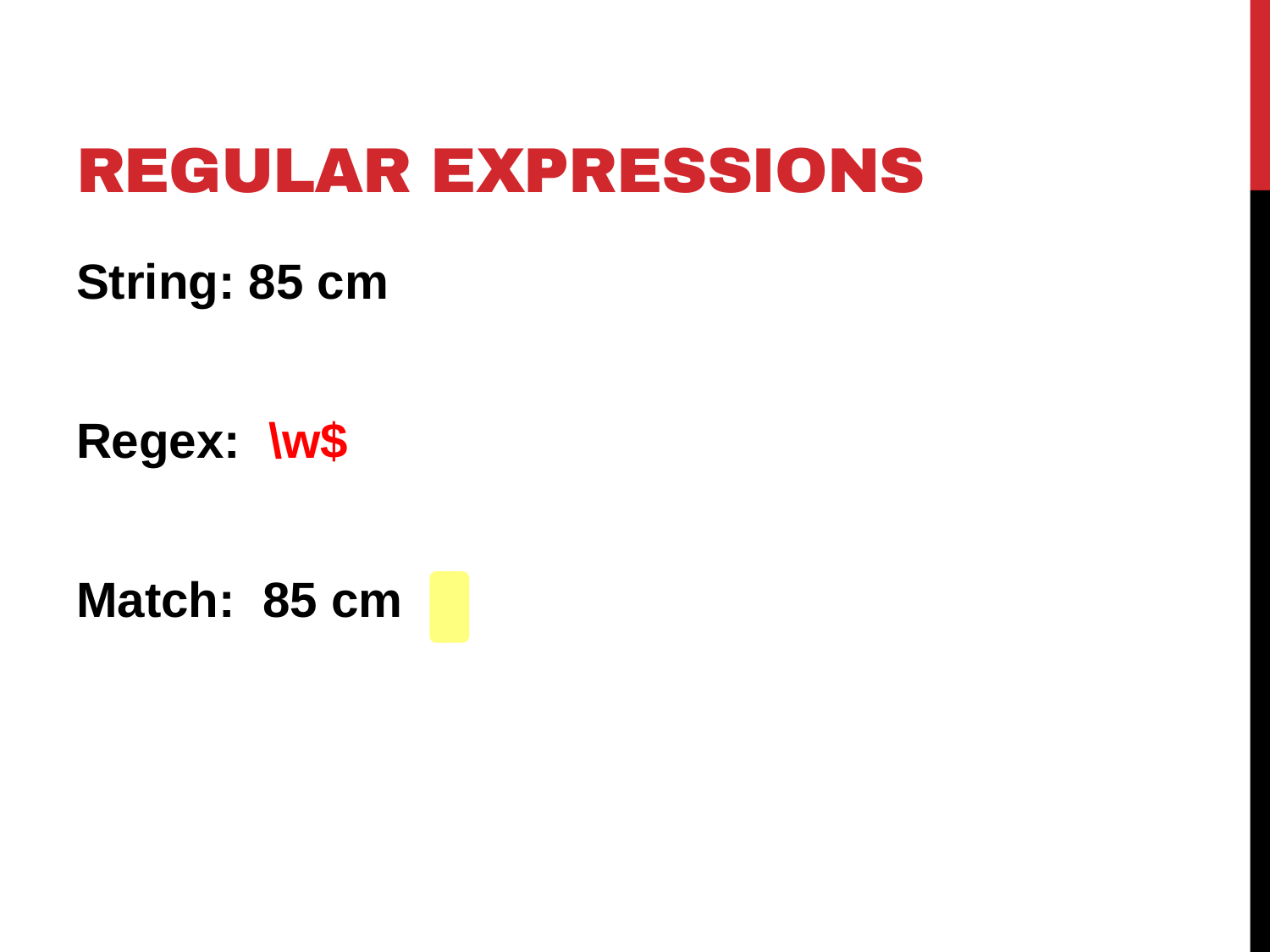

# Regular expressions
String: 85 cm

Regex:  \w$

Match:  85 cm